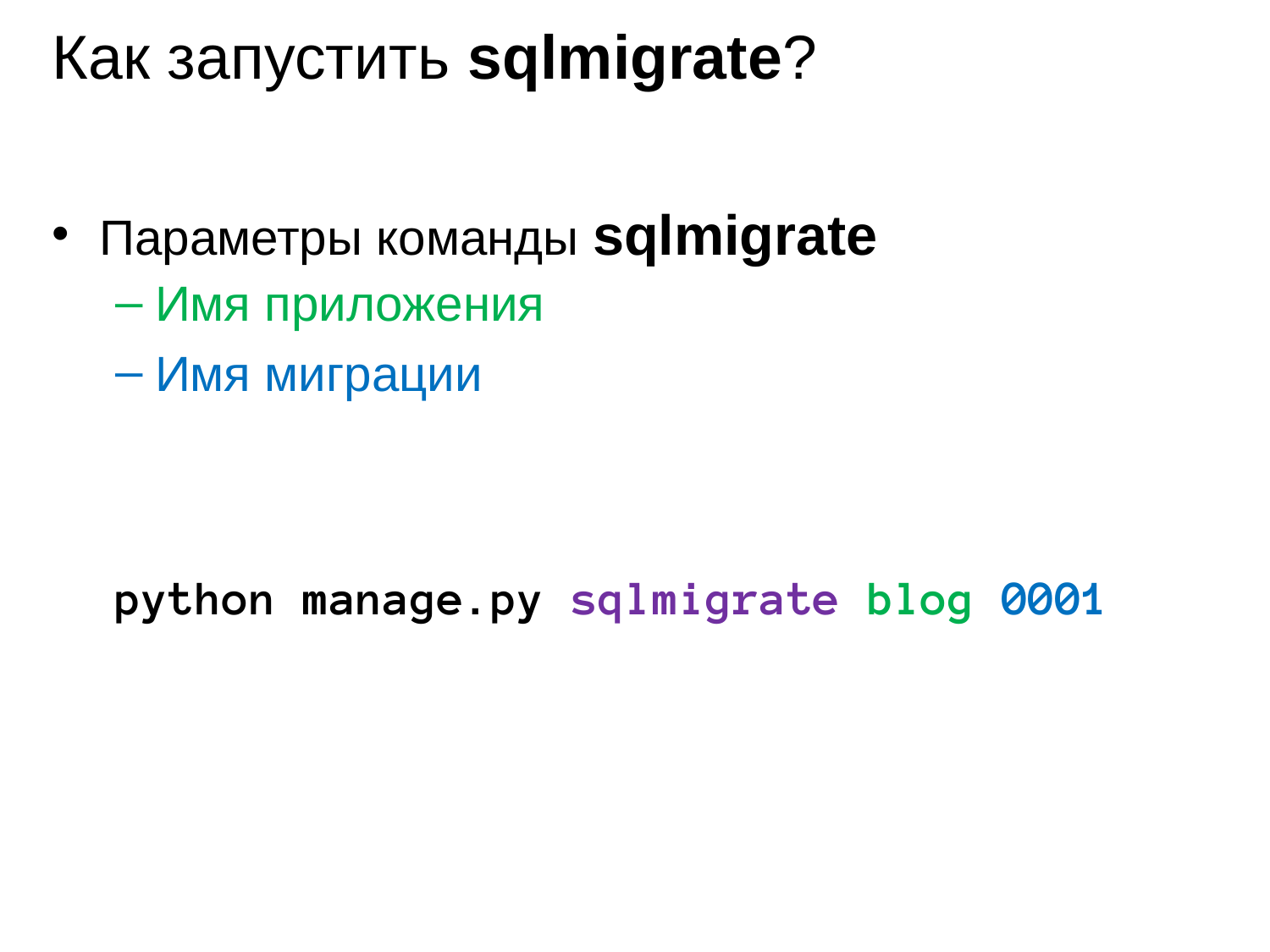

# Как запустить sqlmigrate?
Параметры команды sqlmigrate
Имя приложения
Имя миграции

python manage.py sqlmigrate blog 0001